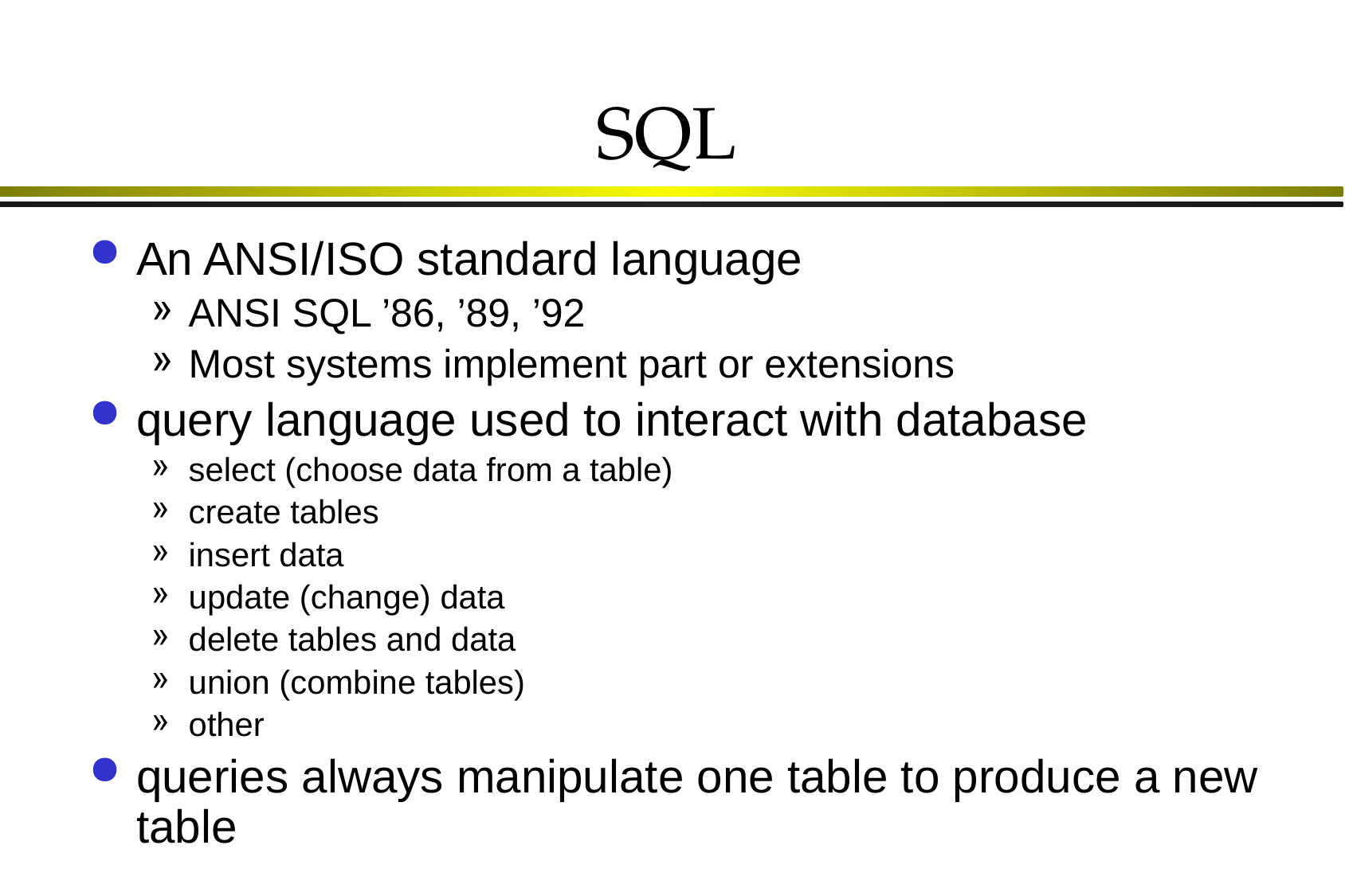

# SQL
An ANSI/ISO standard language
ANSI SQL ’86, ’89, ’92
Most systems implement part or extensions
query language used to interact with database
select (choose data from a table)
create tables
insert data
update (change) data
delete tables and data
union (combine tables)
other
queries always manipulate one table to produce a new table